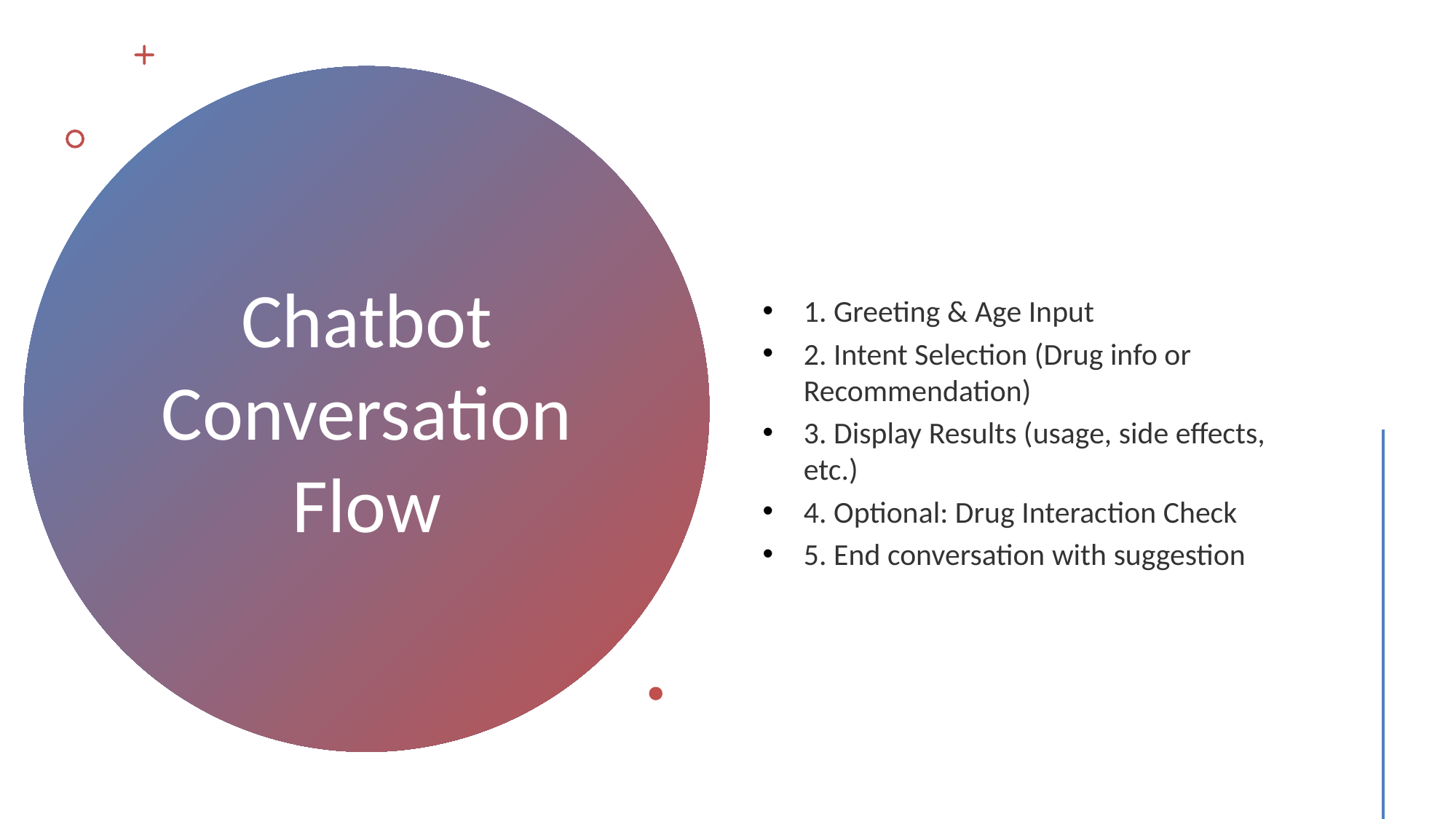

1. Greeting & Age Input
2. Intent Selection (Drug info or Recommendation)
3. Display Results (usage, side effects, etc.)
4. Optional: Drug Interaction Check
5. End conversation with suggestion

# Chatbot Conversation Flow